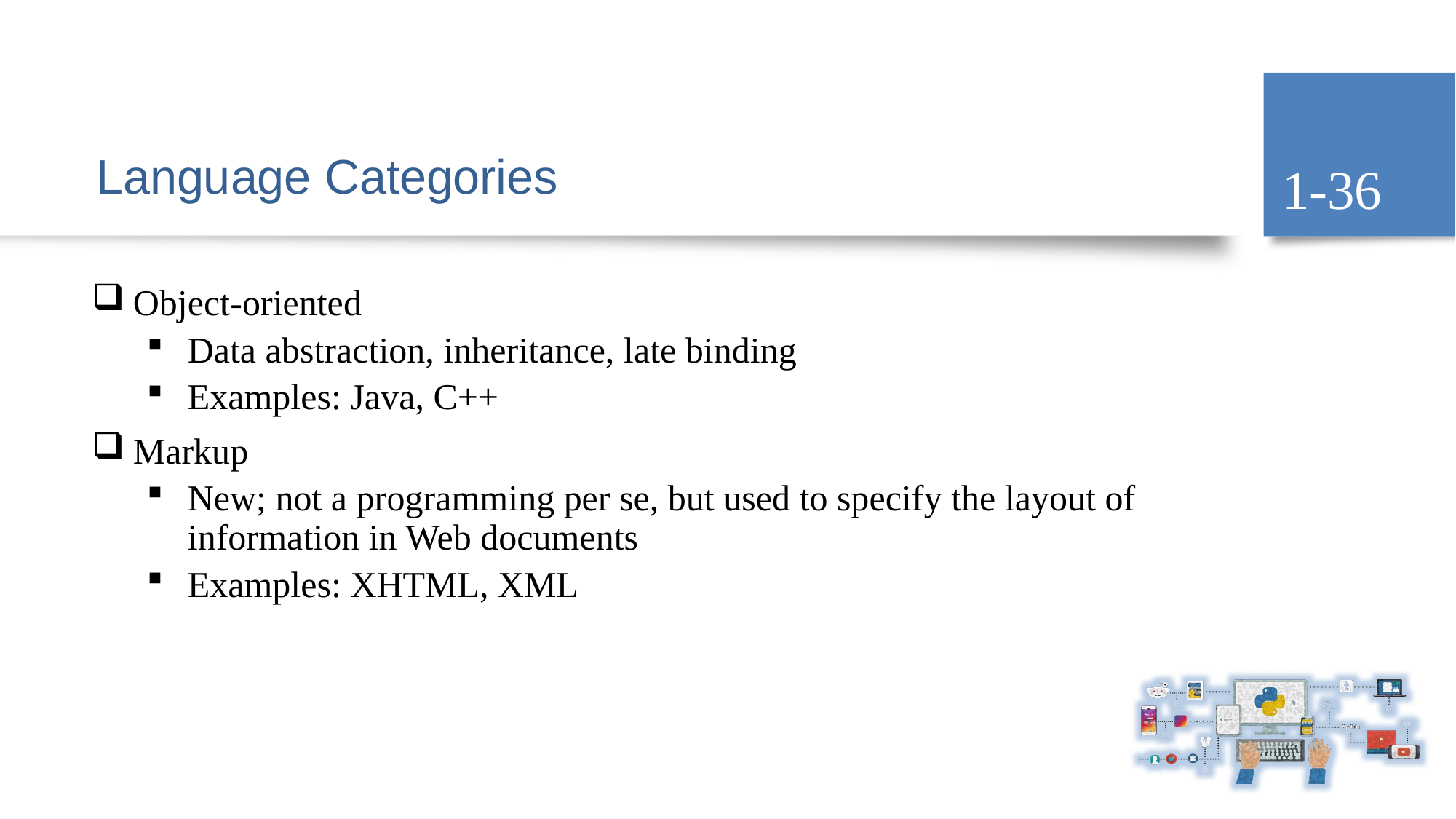

1-36
# Language Categories
Object-oriented
Data abstraction, inheritance, late binding
Examples: Java, C++
Markup
New; not a programming per se, but used to specify the layout of information in Web documents
Examples: XHTML, XML